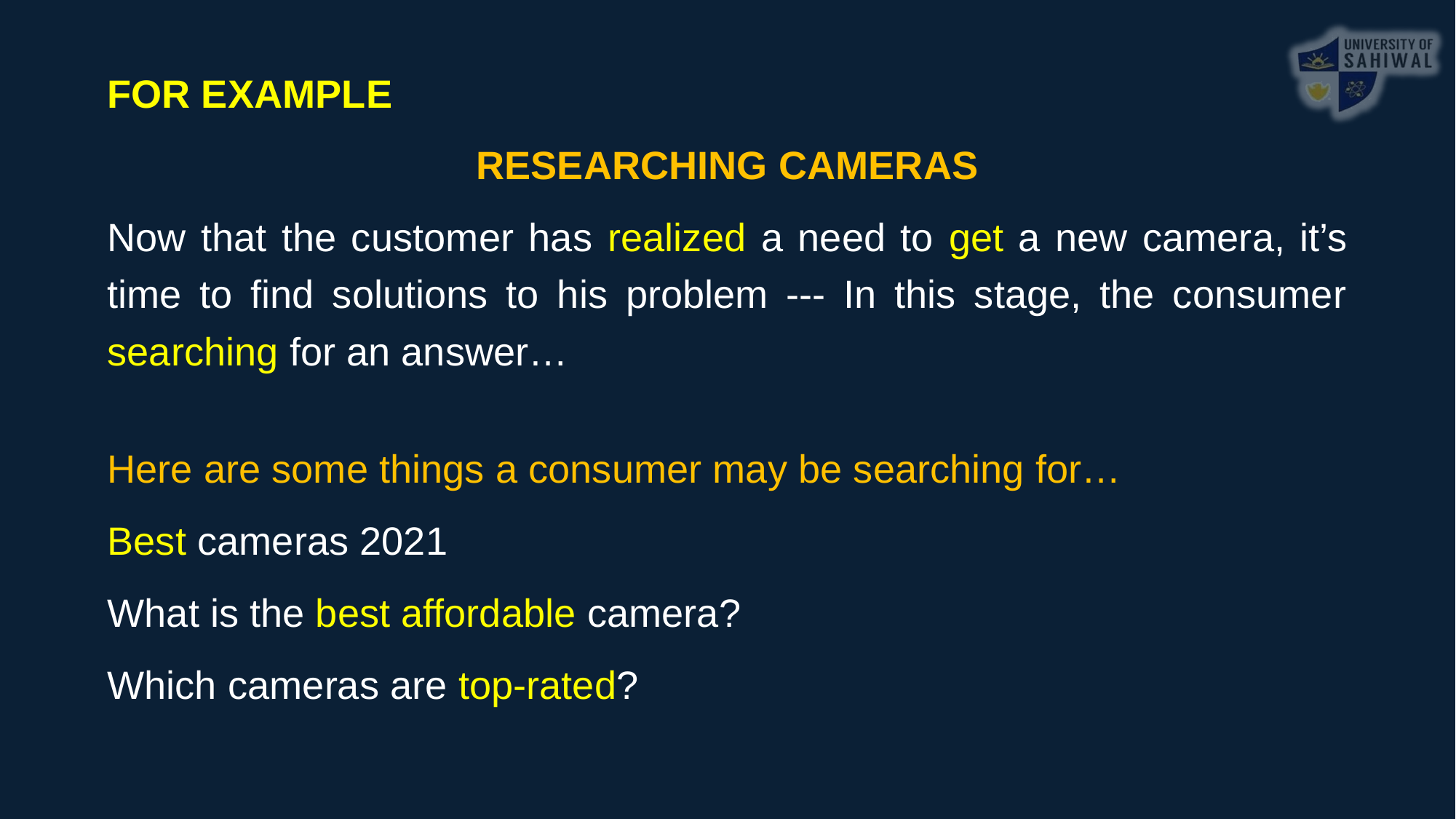

FOR EXAMPLE
RESEARCHING CAMERAS
Now that the customer has realized a need to get a new camera, it’s time to find solutions to his problem --- In this stage, the consumer searching for an answer…

Here are some things a consumer may be searching for…
Best cameras 2021
What is the best affordable camera?
Which cameras are top-rated?